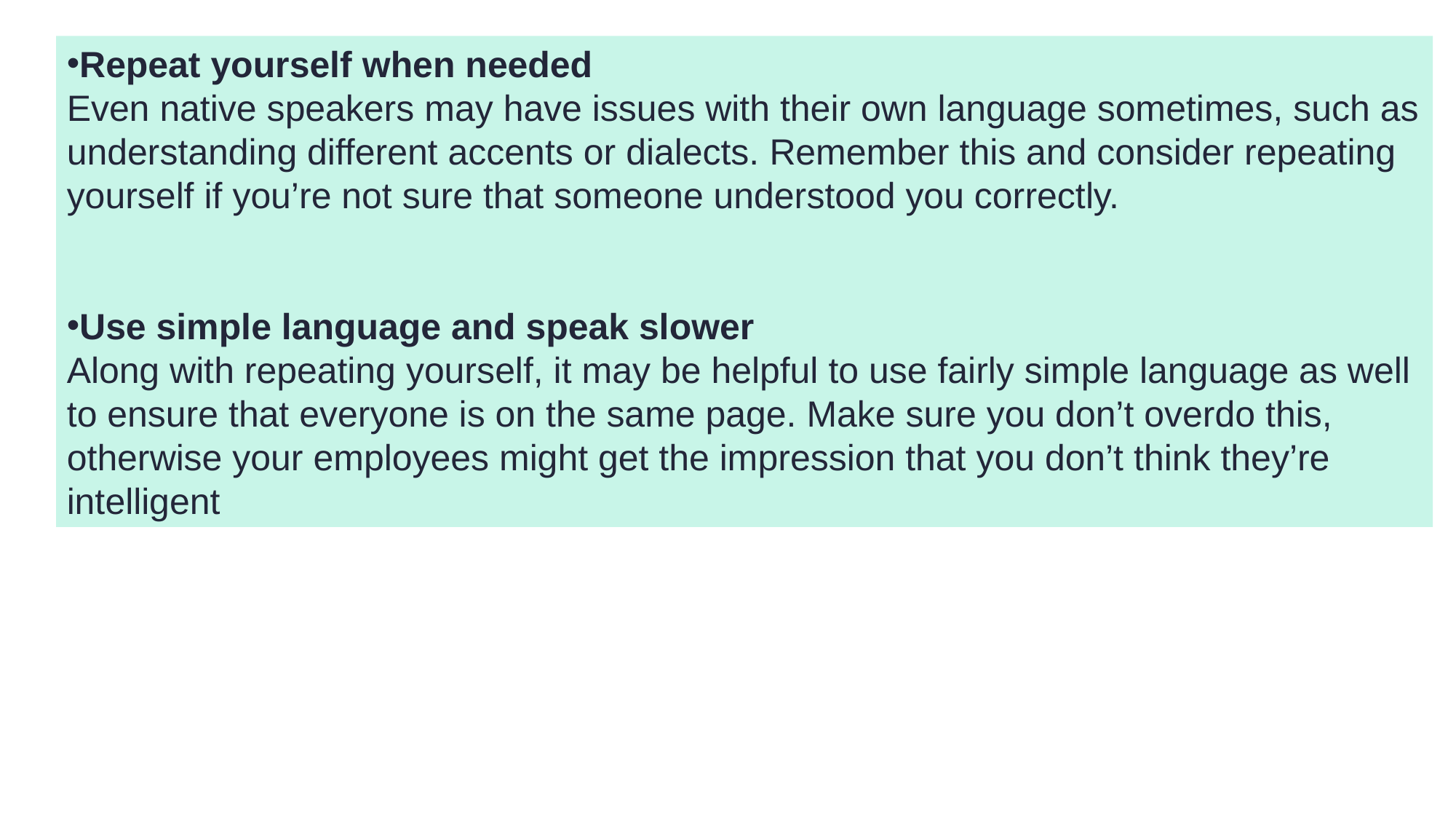

Repeat yourself when needed
Even native speakers may have issues with their own language sometimes, such as understanding different accents or dialects. Remember this and consider repeating yourself if you’re not sure that someone understood you correctly.

Use simple language and speak slower
Along with repeating yourself, it may be helpful to use fairly simple language as well to ensure that everyone is on the same page. Make sure you don’t overdo this, otherwise your employees might get the impression that you don’t think they’re intelligent